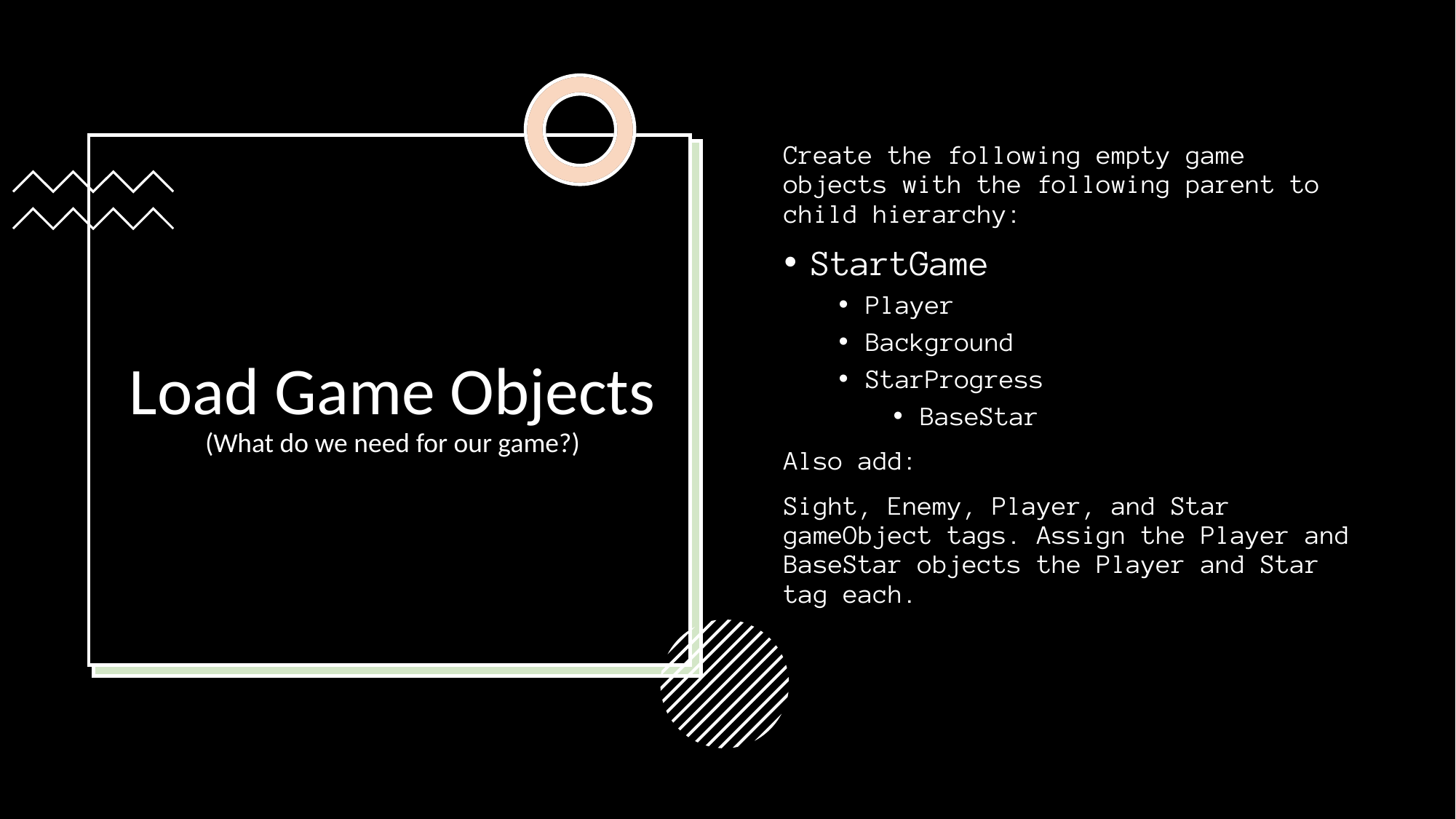

Create the following empty game objects with the following parent to child hierarchy:
StartGame
Player
Background
StarProgress
BaseStar
Also add:
Sight, Enemy, Player, and Star gameObject tags. Assign the Player and BaseStar objects the Player and Star tag each.

# Load Game Objects (What do we need for our game?)